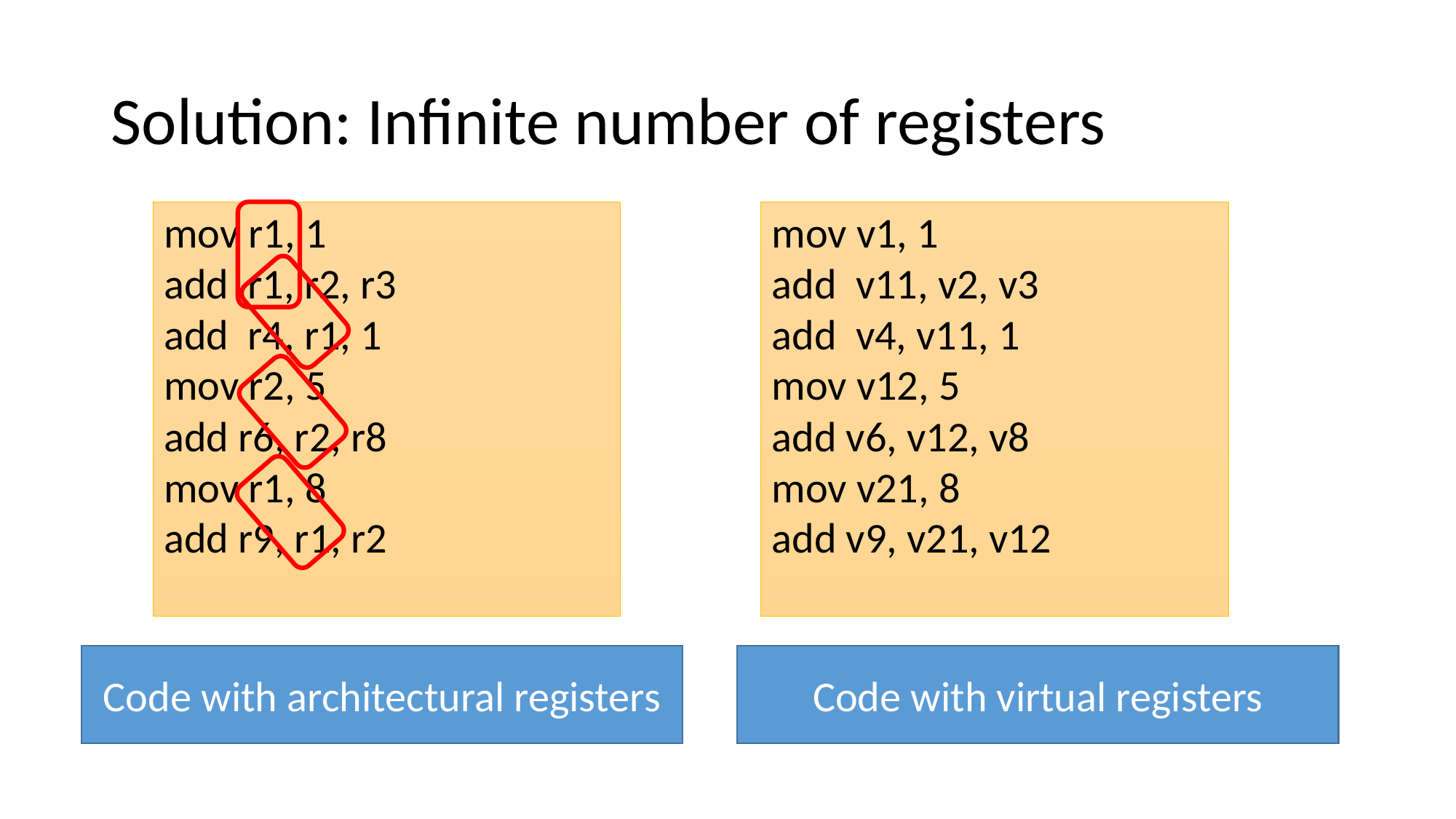

# Solution: Infinite number of registers

mov v1, 1
add  v11, v2, v3
add  v4, v11, 1
mov v12, 5
add v6, v12, v8
mov v21, 8
add v9, v21, v12

mov r1, 1
add  r1, r2, r3
add  r4, r1, 1
mov r2, 5
add r6, r2, r8
mov r1, 8
add r9, r1, r2

Code with architectural registers
Code with virtual registers